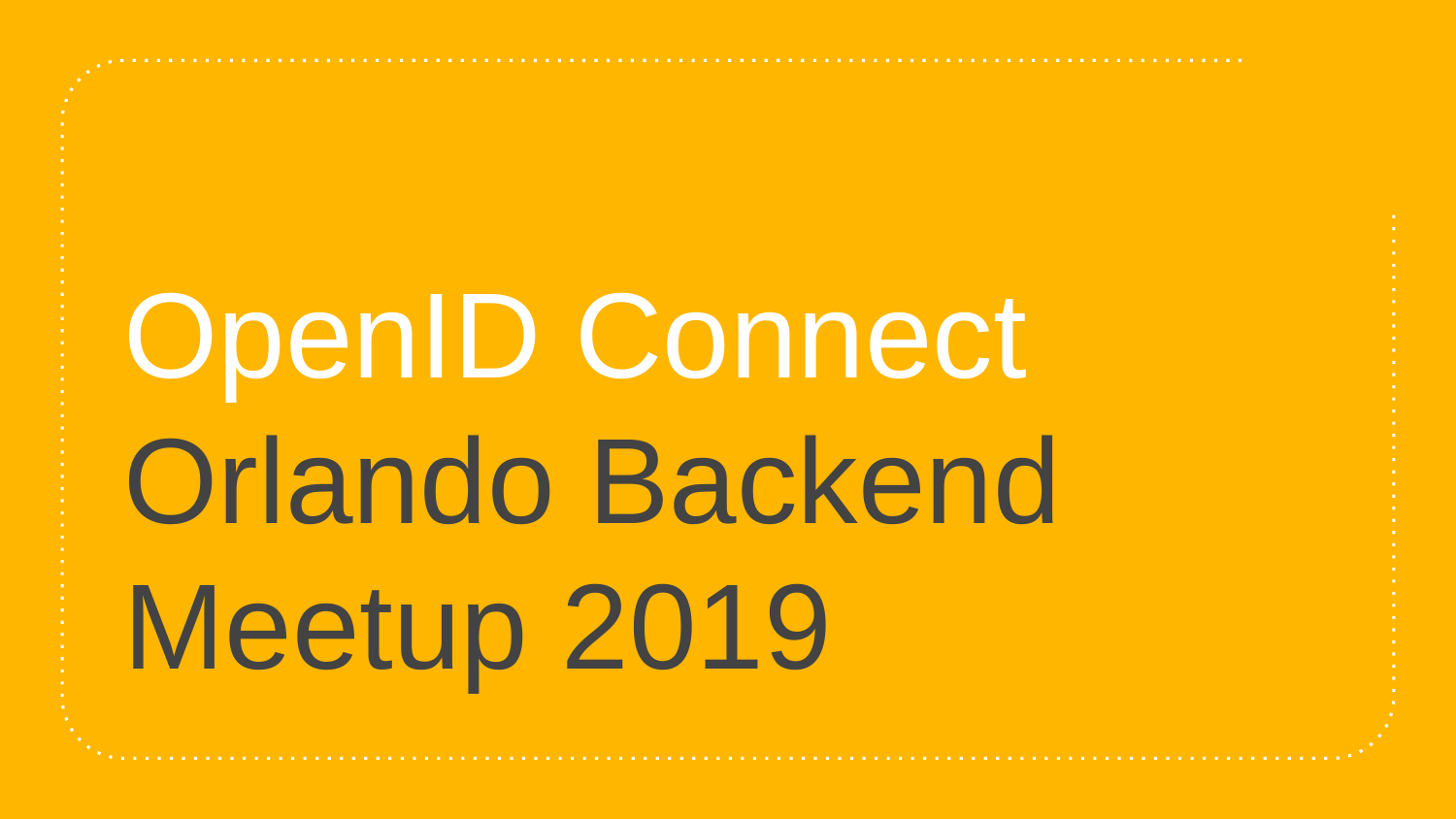

# OpenID Connect Orlando Backend Meetup 2019